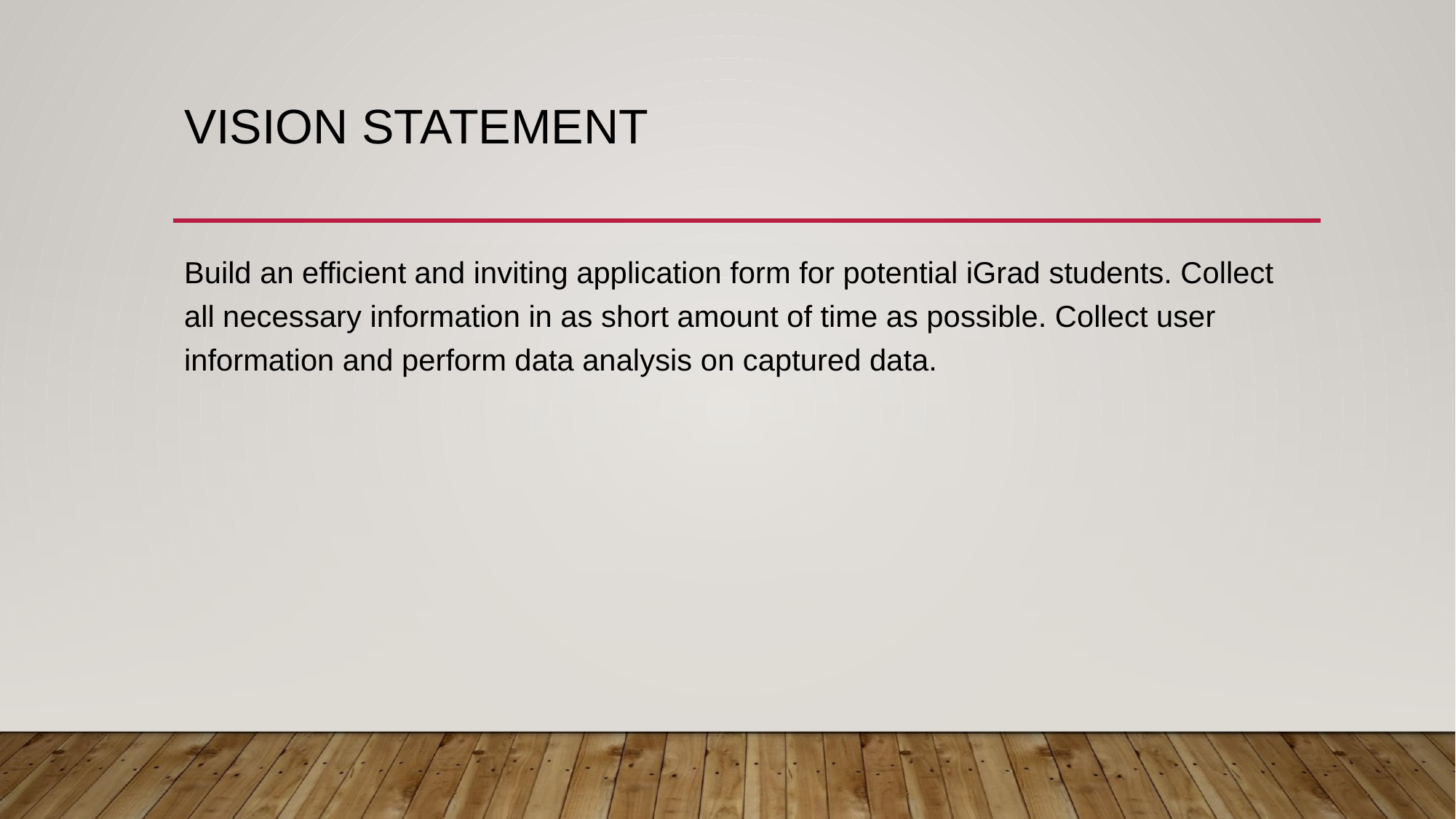

# VISION STATEMENT
Build an efficient and inviting application form for potential iGrad students. Collect all necessary information in as short amount of time as possible. Collect user information and perform data analysis on captured data.